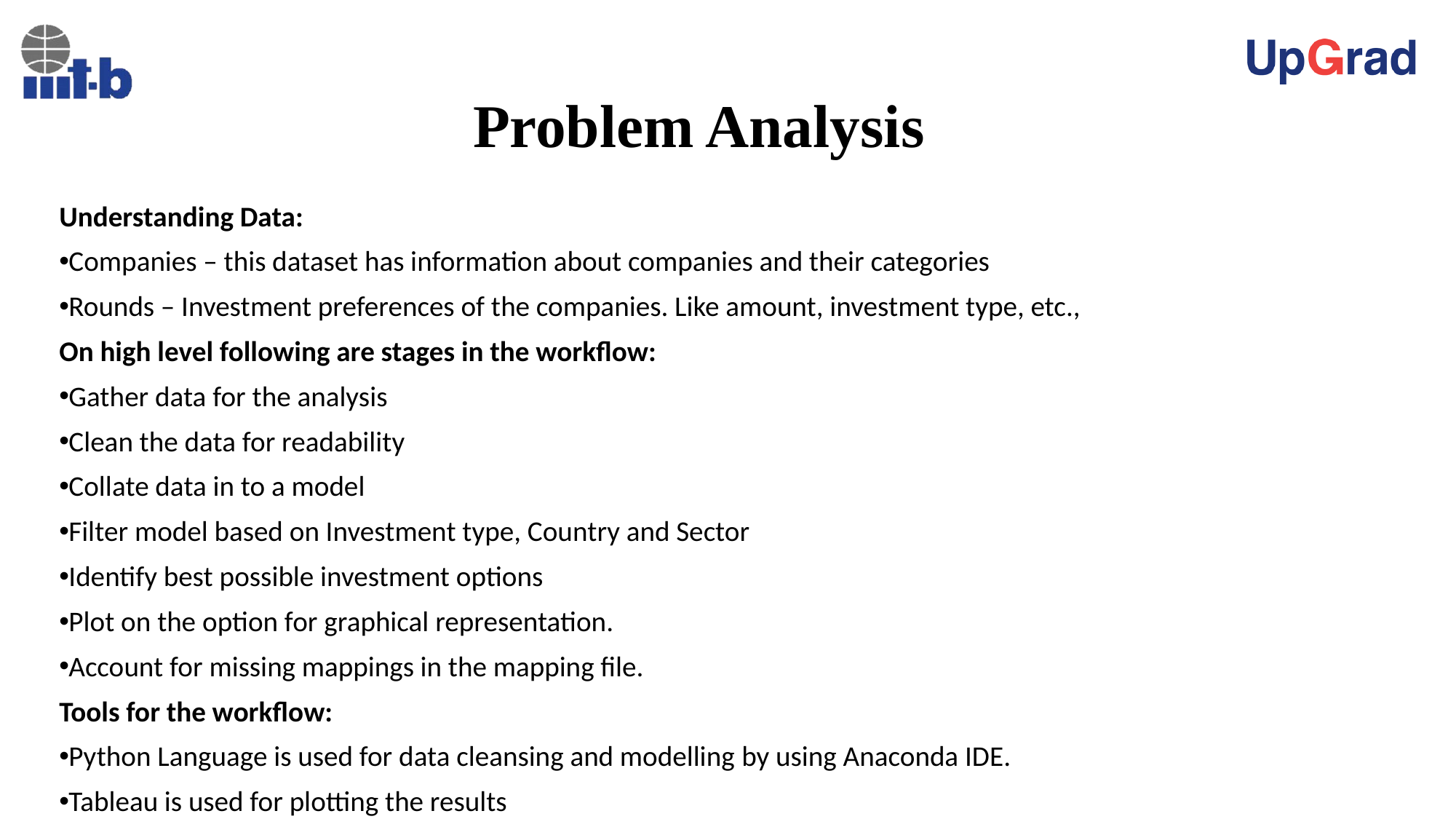

# Problem Analysis
Understanding Data:
Companies – this dataset has information about companies and their categories
Rounds – Investment preferences of the companies. Like amount, investment type, etc.,
On high level following are stages in the workflow:
Gather data for the analysis
Clean the data for readability
Collate data in to a model
Filter model based on Investment type, Country and Sector
Identify best possible investment options
Plot on the option for graphical representation.
Account for missing mappings in the mapping file.
Tools for the workflow:
Python Language is used for data cleansing and modelling by using Anaconda IDE.
Tableau is used for plotting the results